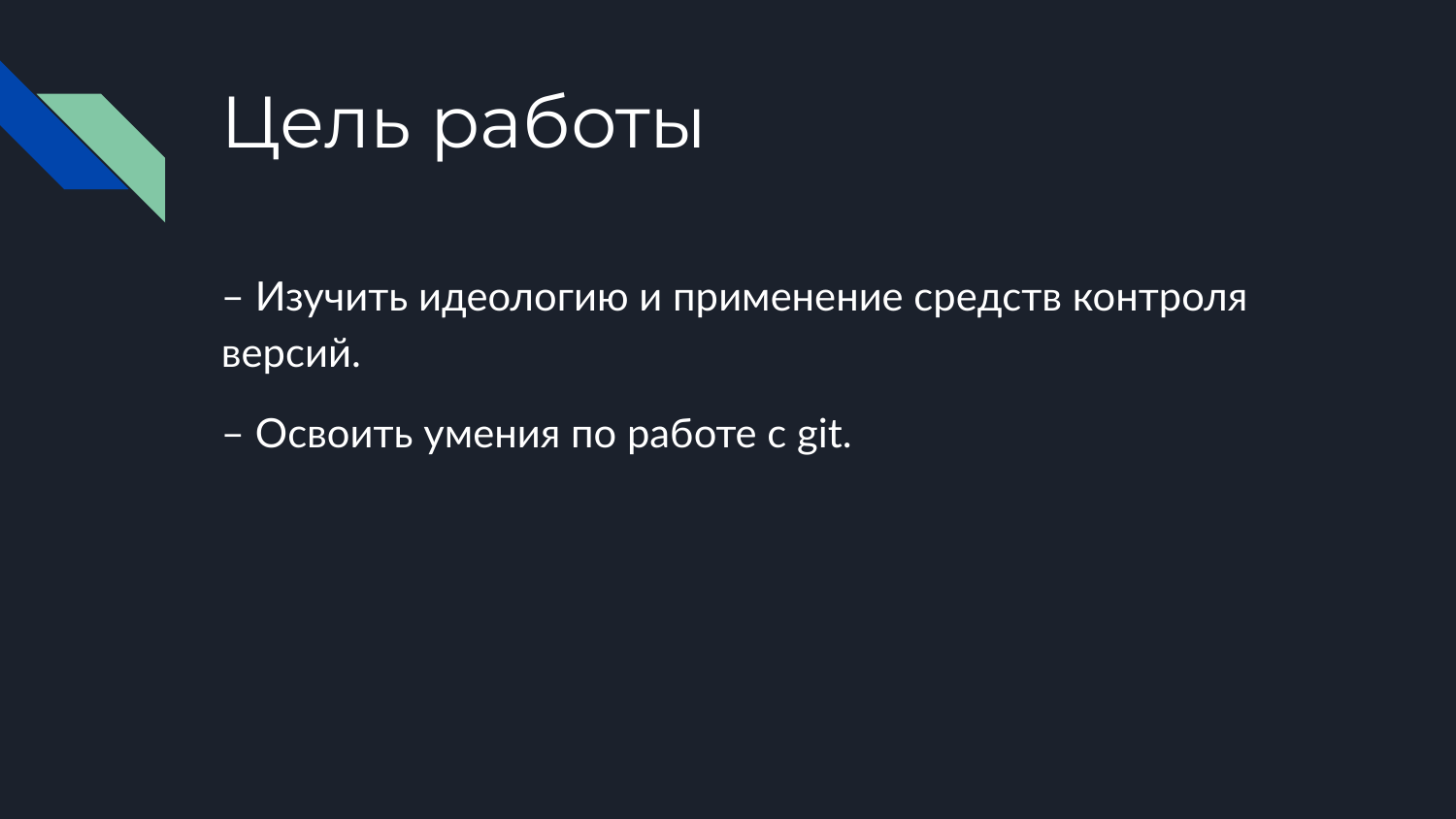

# Цель работы
– Изучить идеологию и применение средств контроля версий.
– Освоить умения по работе с git.